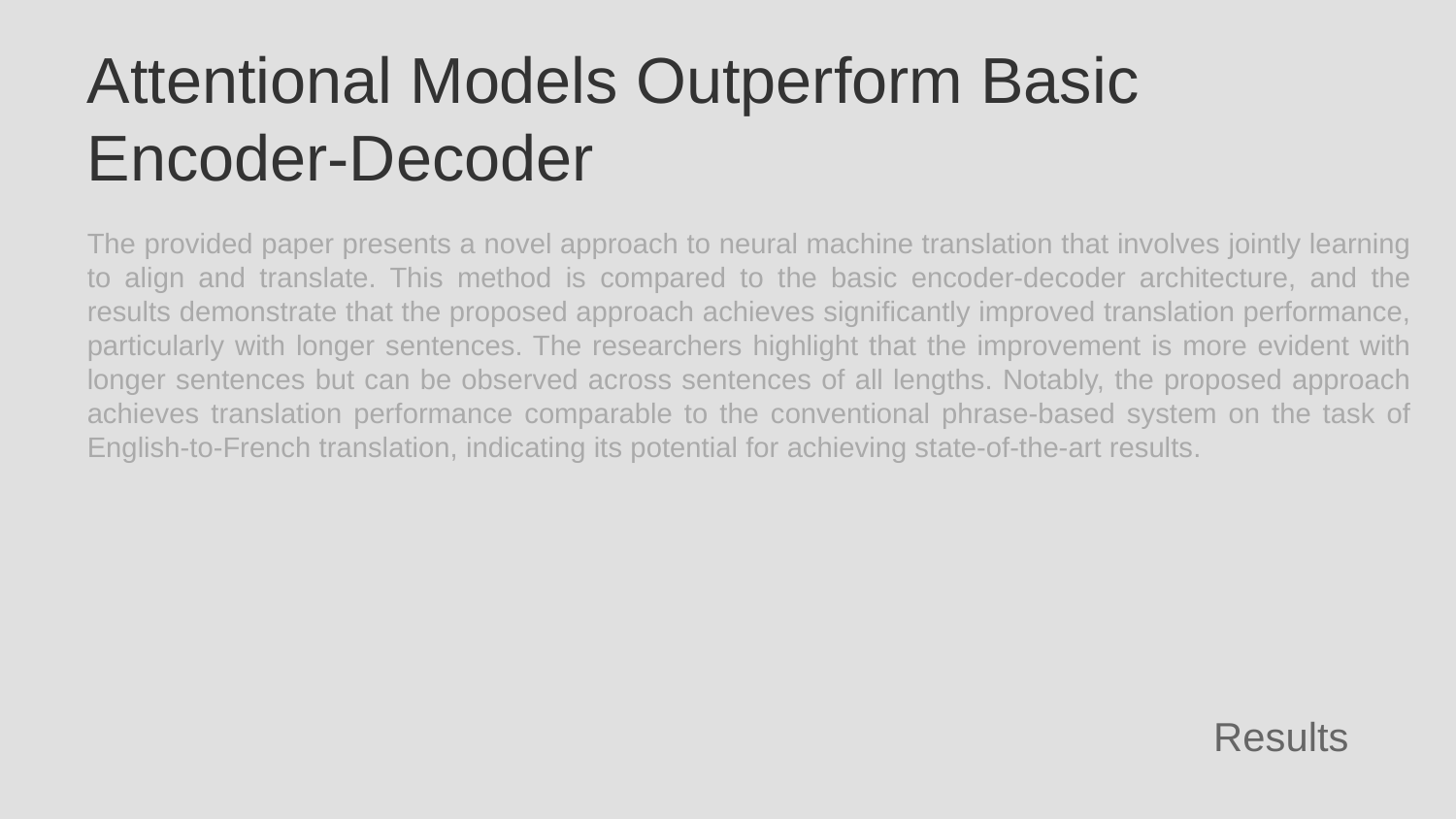

Attentional Models Outperform Basic Encoder-Decoder
The provided paper presents a novel approach to neural machine translation that involves jointly learning to align and translate. This method is compared to the basic encoder-decoder architecture, and the results demonstrate that the proposed approach achieves significantly improved translation performance, particularly with longer sentences. The researchers highlight that the improvement is more evident with longer sentences but can be observed across sentences of all lengths. Notably, the proposed approach achieves translation performance comparable to the conventional phrase-based system on the task of English-to-French translation, indicating its potential for achieving state-of-the-art results.
Results